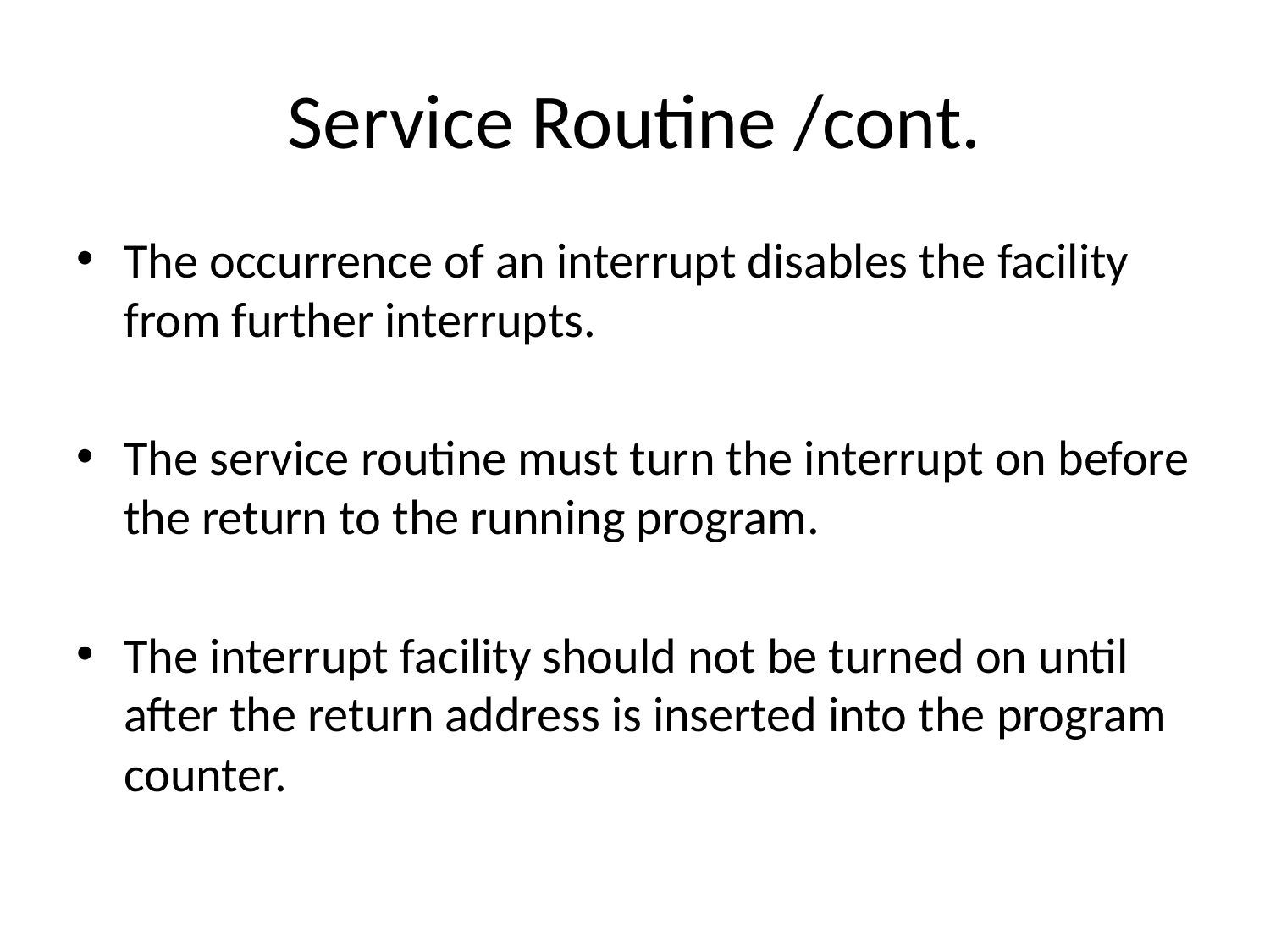

# Service Routine /cont.
The occurrence of an interrupt disables the facility from further interrupts.

The service routine must turn the interrupt on before the return to the running program.

The interrupt facility should not be turned on until after the return address is inserted into the program counter.